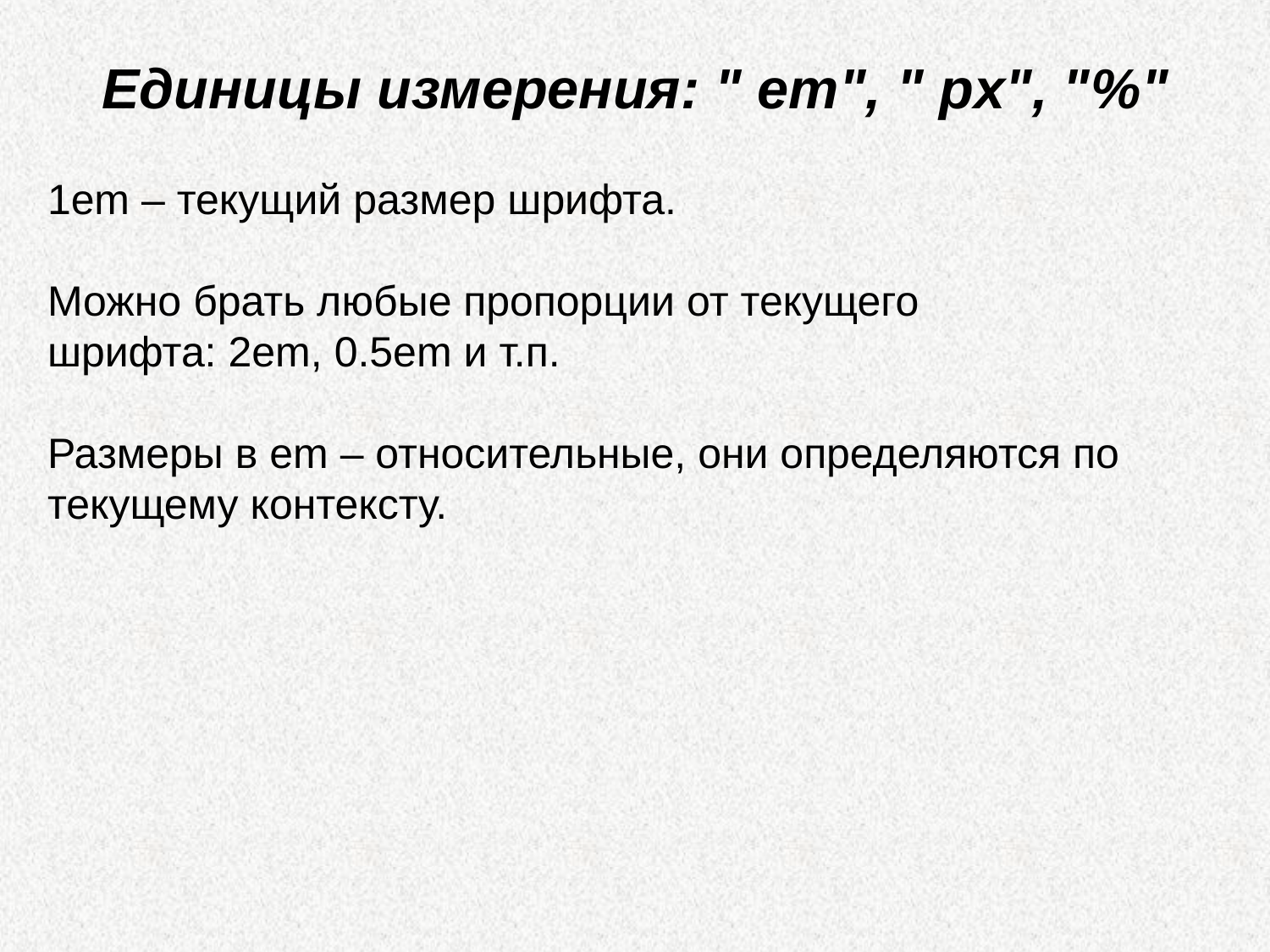

Единицы измерения: " em", " px", "%"
1em – текущий размер шрифта.

Можно брать любые пропорции от текущего шрифта: 2em, 0.5em и т.п.

Размеры в em – относительные, они определяются по текущему контексту.